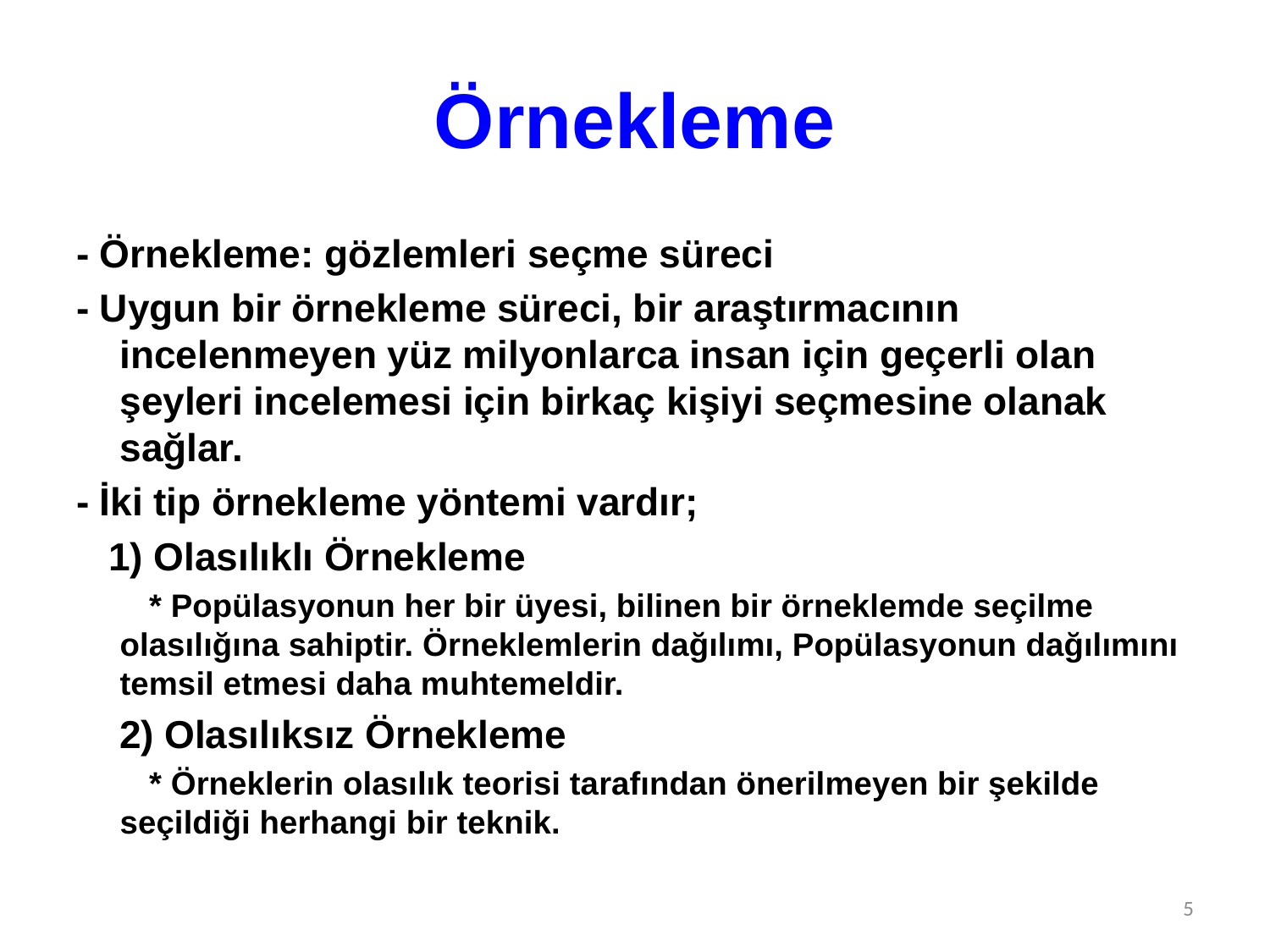

# Örnekleme
- Örnekleme: gözlemleri seçme süreci
- Uygun bir örnekleme süreci, bir araştırmacının incelenmeyen yüz milyonlarca insan için geçerli olan şeyleri incelemesi için birkaç kişiyi seçmesine olanak sağlar.
- İki tip örnekleme yöntemi vardır;
   1) Olasılıklı Örnekleme
        * Popülasyonun her bir üyesi, bilinen bir örneklemde seçilme olasılığına sahiptir. Örneklemlerin dağılımı, Popülasyonun dağılımını temsil etmesi daha muhtemeldir.
    2) Olasılıksız Örnekleme
        * Örneklerin olasılık teorisi tarafından önerilmeyen bir şekilde seçildiği herhangi bir teknik.
5